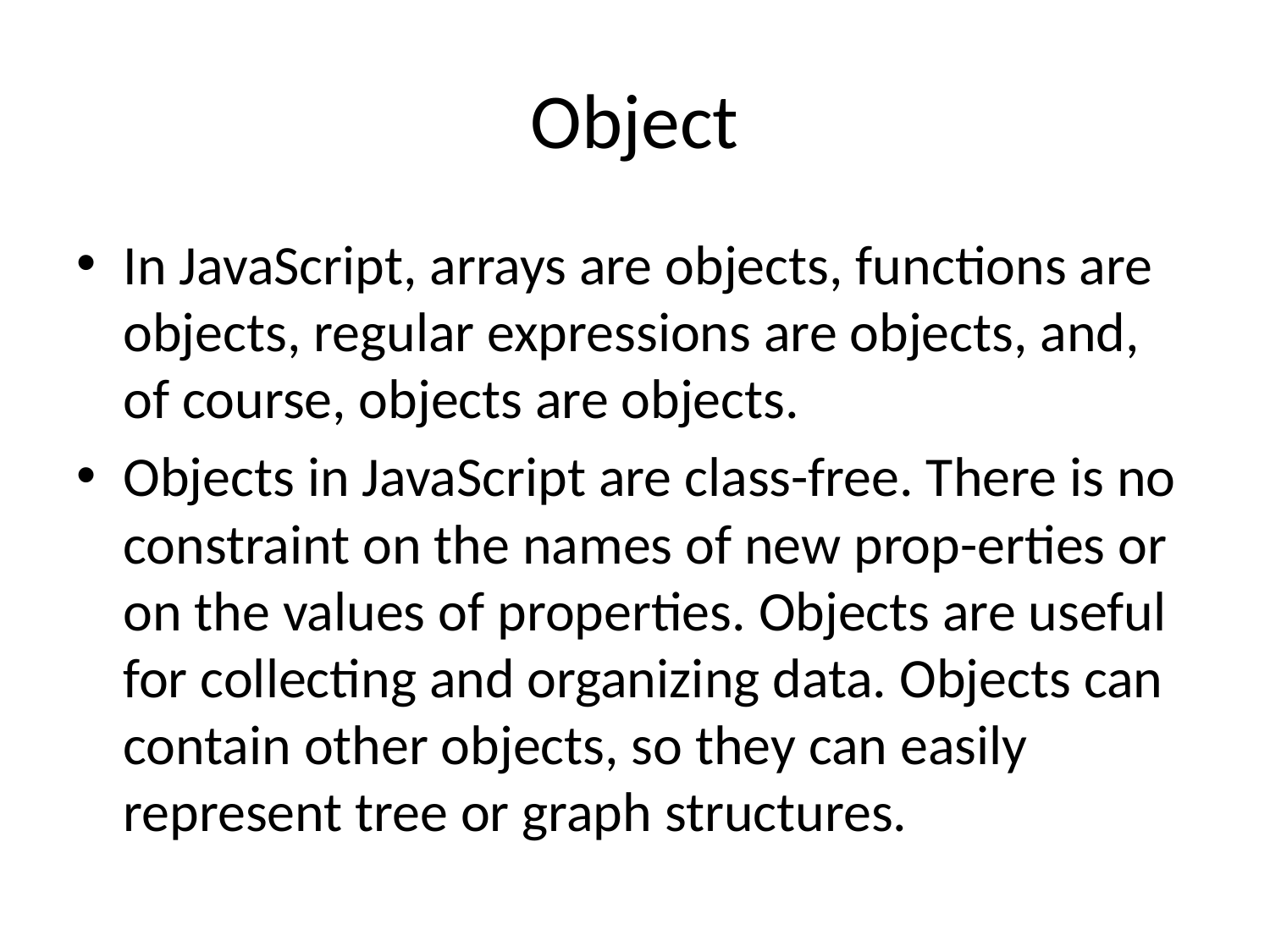

# Object
In JavaScript, arrays are objects, functions are objects, regular expressions are objects, and, of course, objects are objects.
Objects in JavaScript are class-free. There is no constraint on the names of new prop-erties or on the values of properties. Objects are useful for collecting and organizing data. Objects can contain other objects, so they can easily represent tree or graph structures.